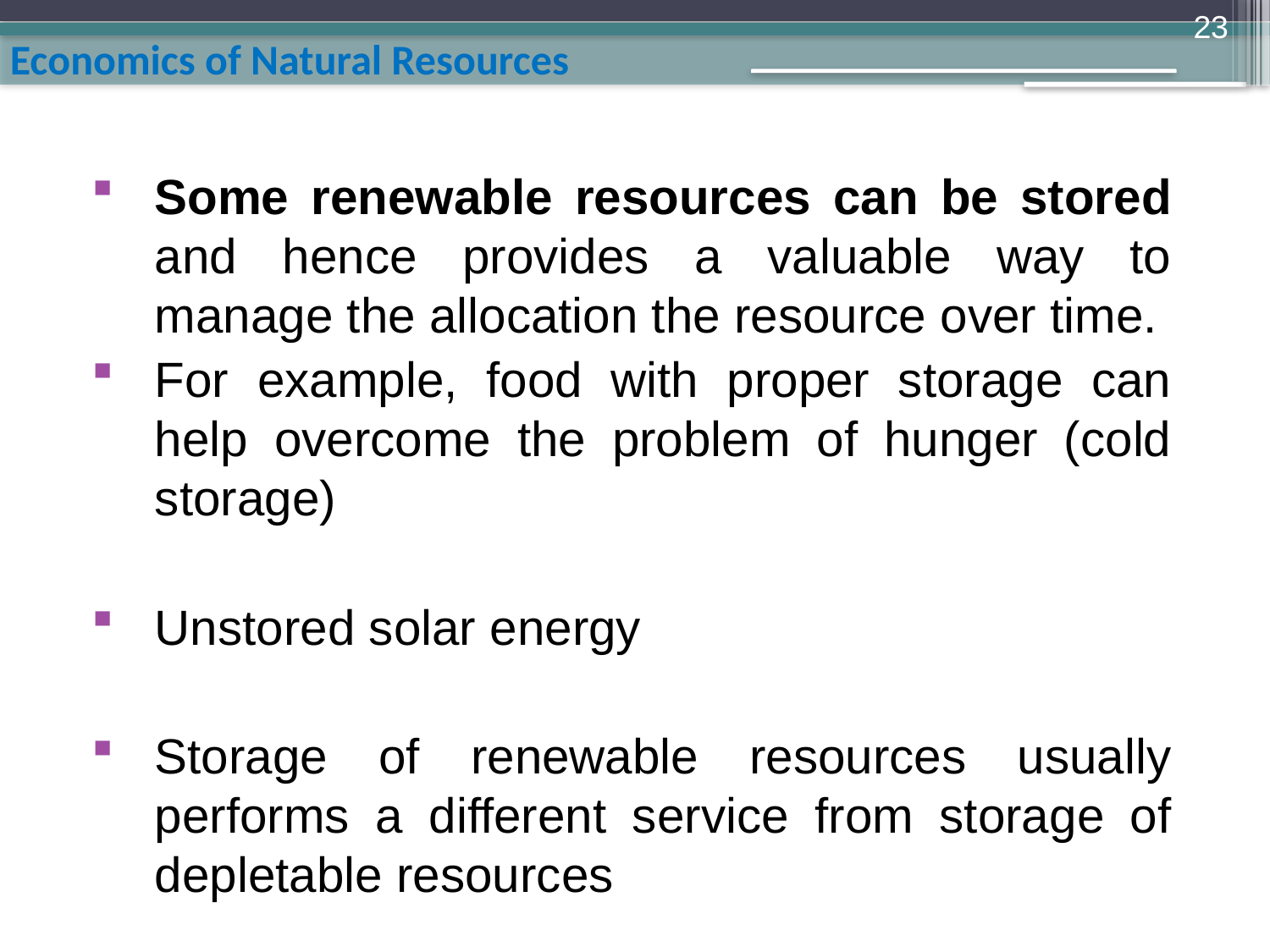

23
Some renewable resources can be stored and hence provides a valuable way to manage the allocation the resource over time.
For example, food with proper storage can help overcome the problem of hunger (cold storage)

Unstored solar energy

Storage of renewable resources usually performs a different service from storage of depletable resources